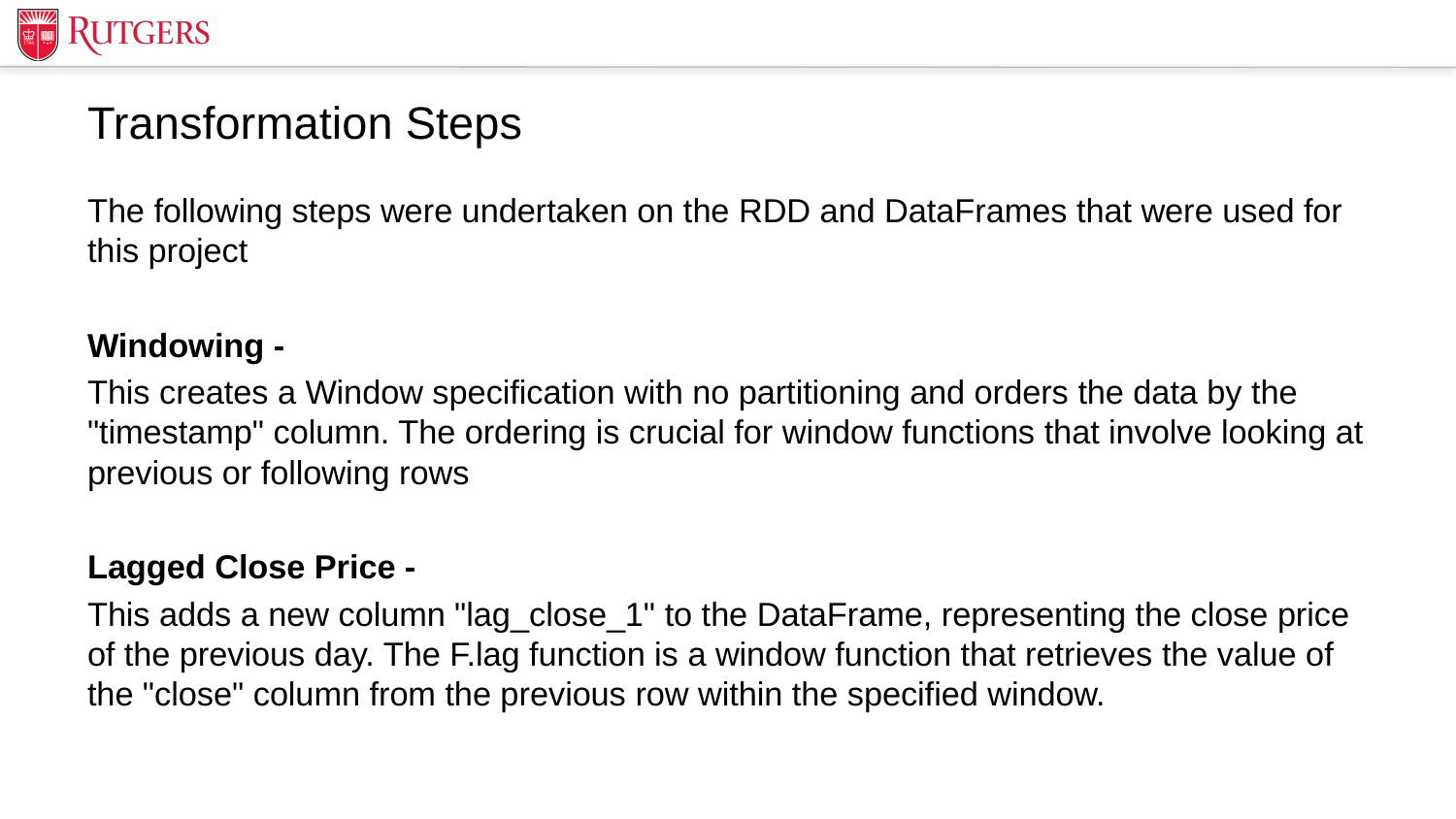

# Transformation Steps
The following steps were undertaken on the RDD and DataFrames that were used for this project

Windowing -
This creates a Window specification with no partitioning and orders the data by the "timestamp" column. The ordering is crucial for window functions that involve looking at previous or following rows

Lagged Close Price -
This adds a new column "lag_close_1" to the DataFrame, representing the close price of the previous day. The F.lag function is a window function that retrieves the value of the "close" column from the previous row within the specified window.